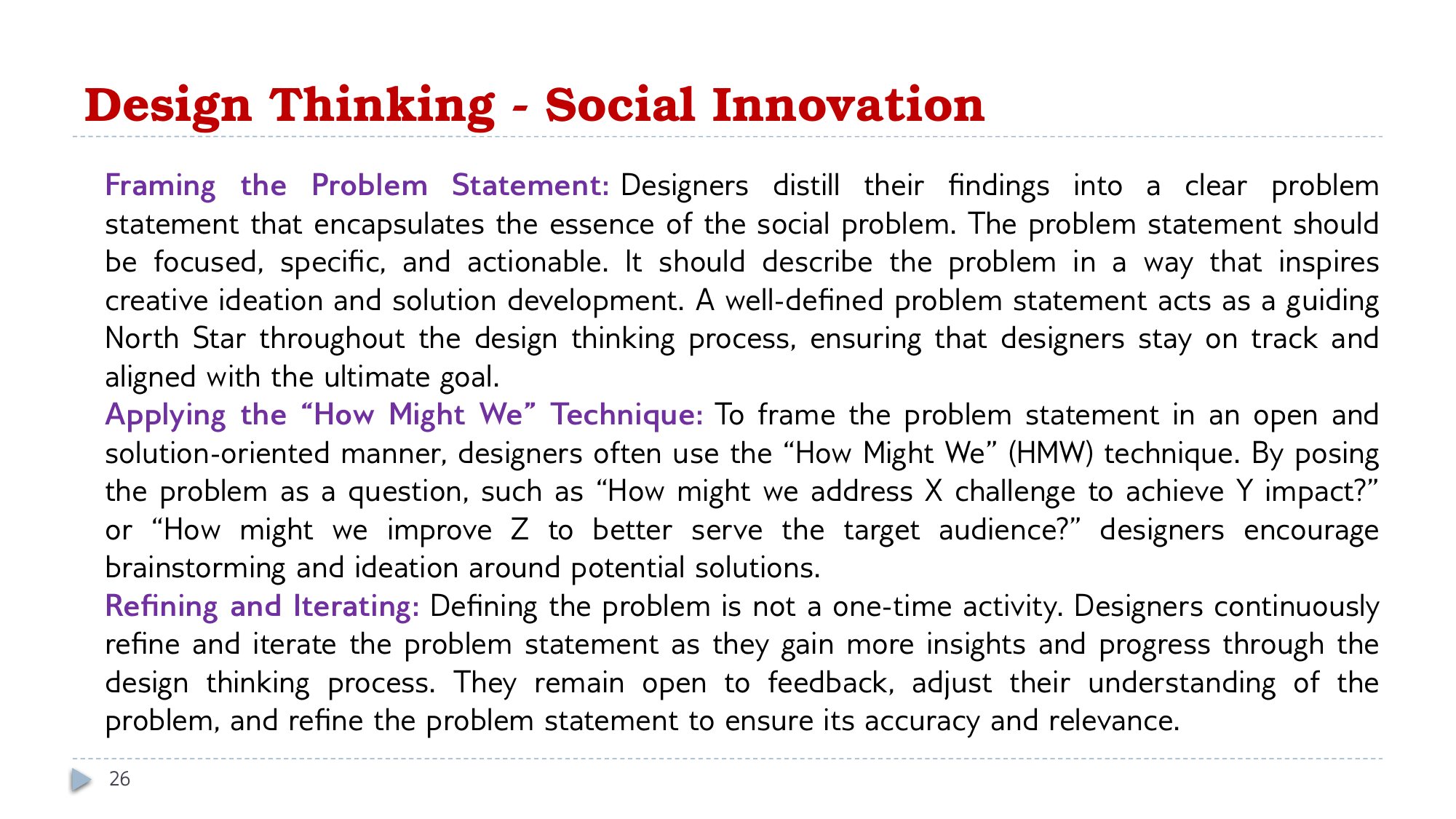

# Design Thinking - Social Innovation
Framing the Problem Statement: Designers distill their findings into a clear problem statement that encapsulates the essence of the social problem. The problem statement should be focused, specific, and actionable. It should describe the problem in a way that inspires creative ideation and solution development. A well-defined problem statement acts as a guiding North Star throughout the design thinking process, ensuring that designers stay on track and aligned with the ultimate goal.
Applying the “How Might We” Technique: To frame the problem statement in an open and solution-oriented manner, designers often use the “How Might We” (HMW) technique. By posing the problem as a question, such as “How might we address X challenge to achieve Y impact?” or “How might we improve Z to better serve the target audience?” designers encourage brainstorming and ideation around potential solutions.
Refining and Iterating: Defining the problem is not a one-time activity. Designers continuously refine and iterate the problem statement as they gain more insights and progress through the design thinking process. They remain open to feedback, adjust their understanding of the problem, and refine the problem statement to ensure its accuracy and relevance.
26